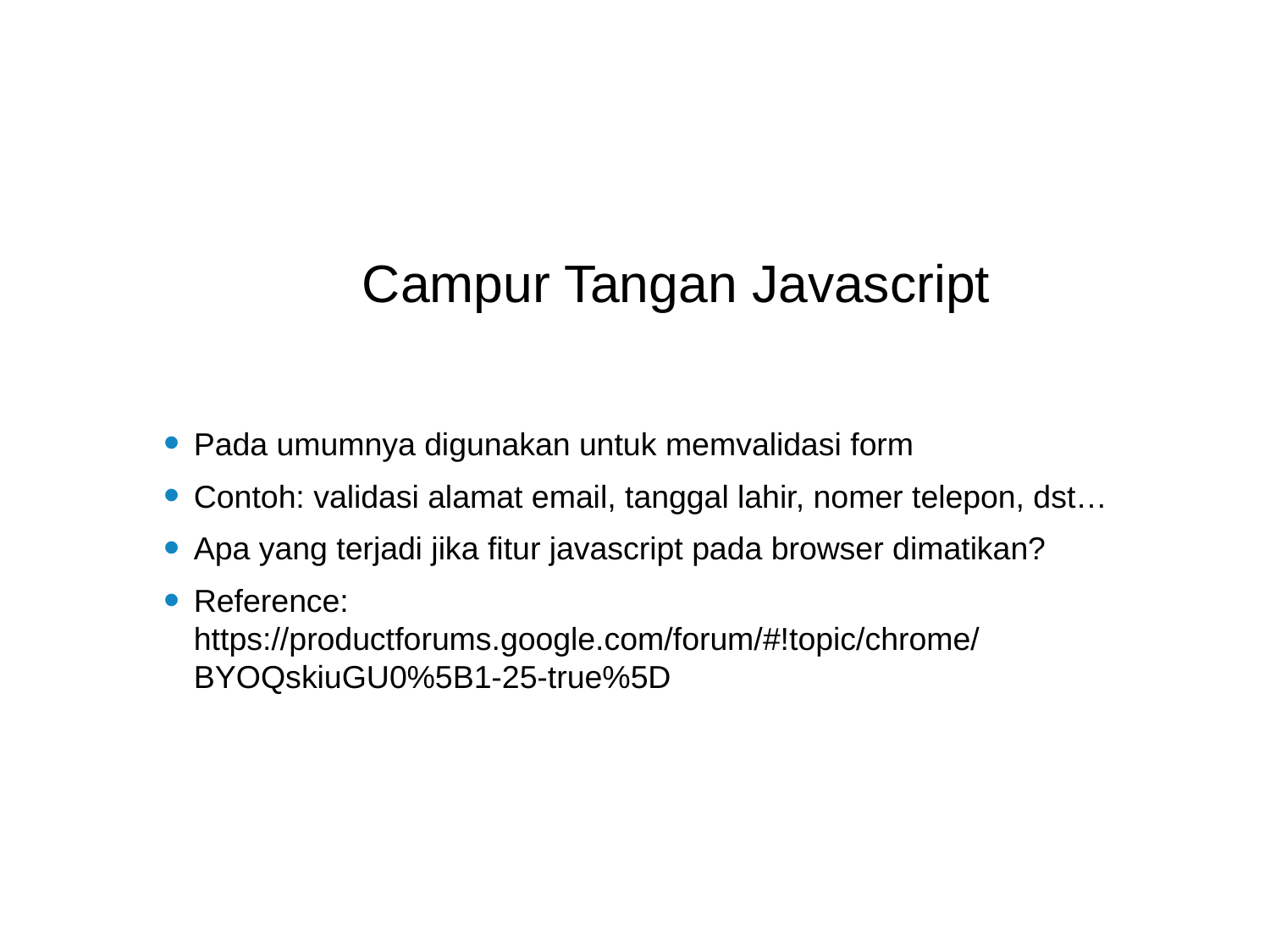

# Campur Tangan Javascript
Pada umumnya digunakan untuk memvalidasi form
Contoh: validasi alamat email, tanggal lahir, nomer telepon, dst…
Apa yang terjadi jika fitur javascript pada browser dimatikan?
Reference:
https://productforums.google.com/forum/#!topic/chrome/BYOQskiuGU0%5B1-25-true%5D